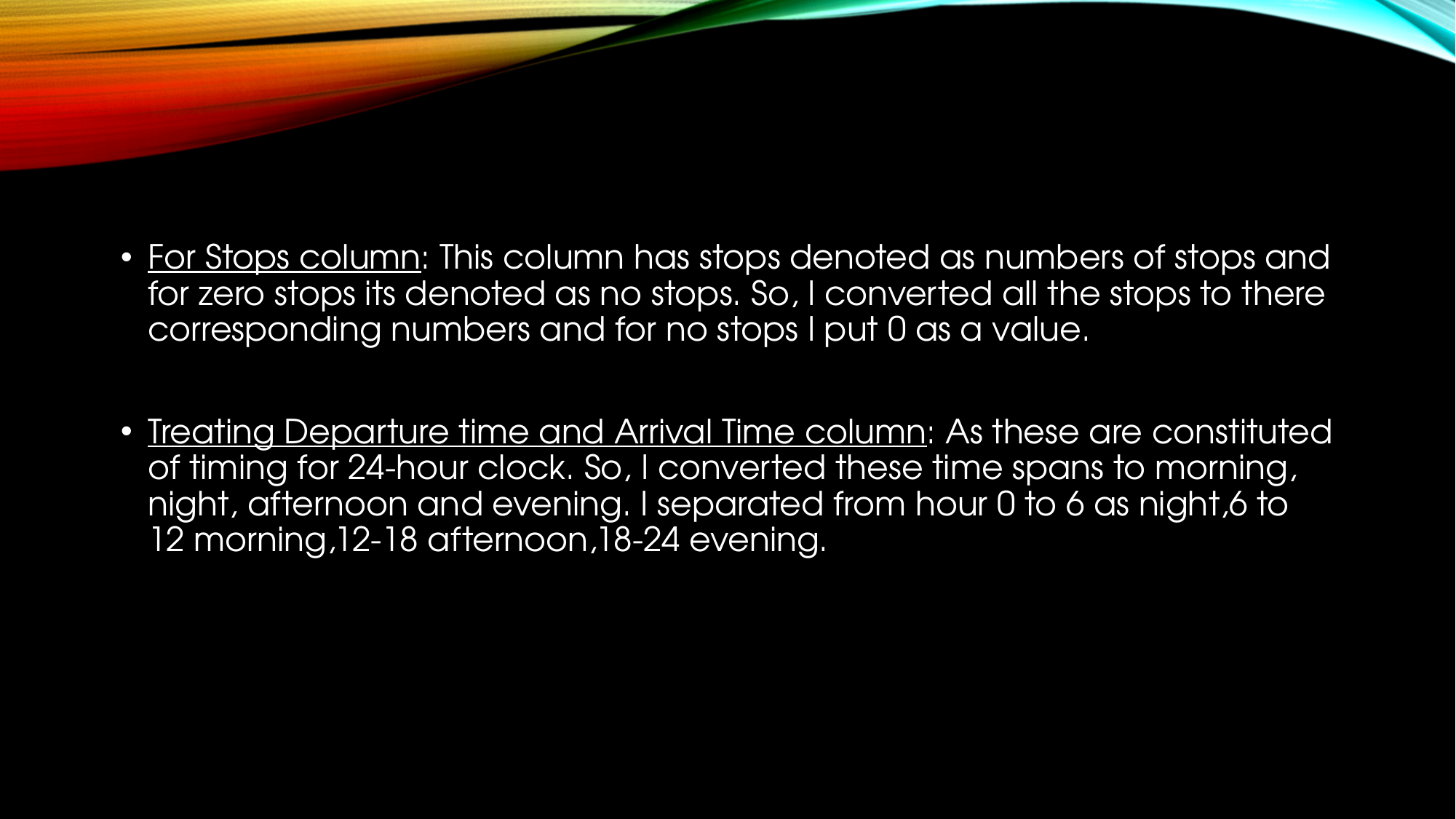

For Stops column: This column has stops denoted as numbers of stops and for zero stops its denoted as no stops. So, I converted all the stops to there corresponding numbers and for no stops I put 0 as a value.

Treating Departure time and Arrival Time column: As these are constituted of timing for 24-hour clock. So, I converted these time spans to morning, night, afternoon and evening. I separated from hour 0 to 6 as night,6 to 12 morning,12-18 afternoon,18-24 evening.